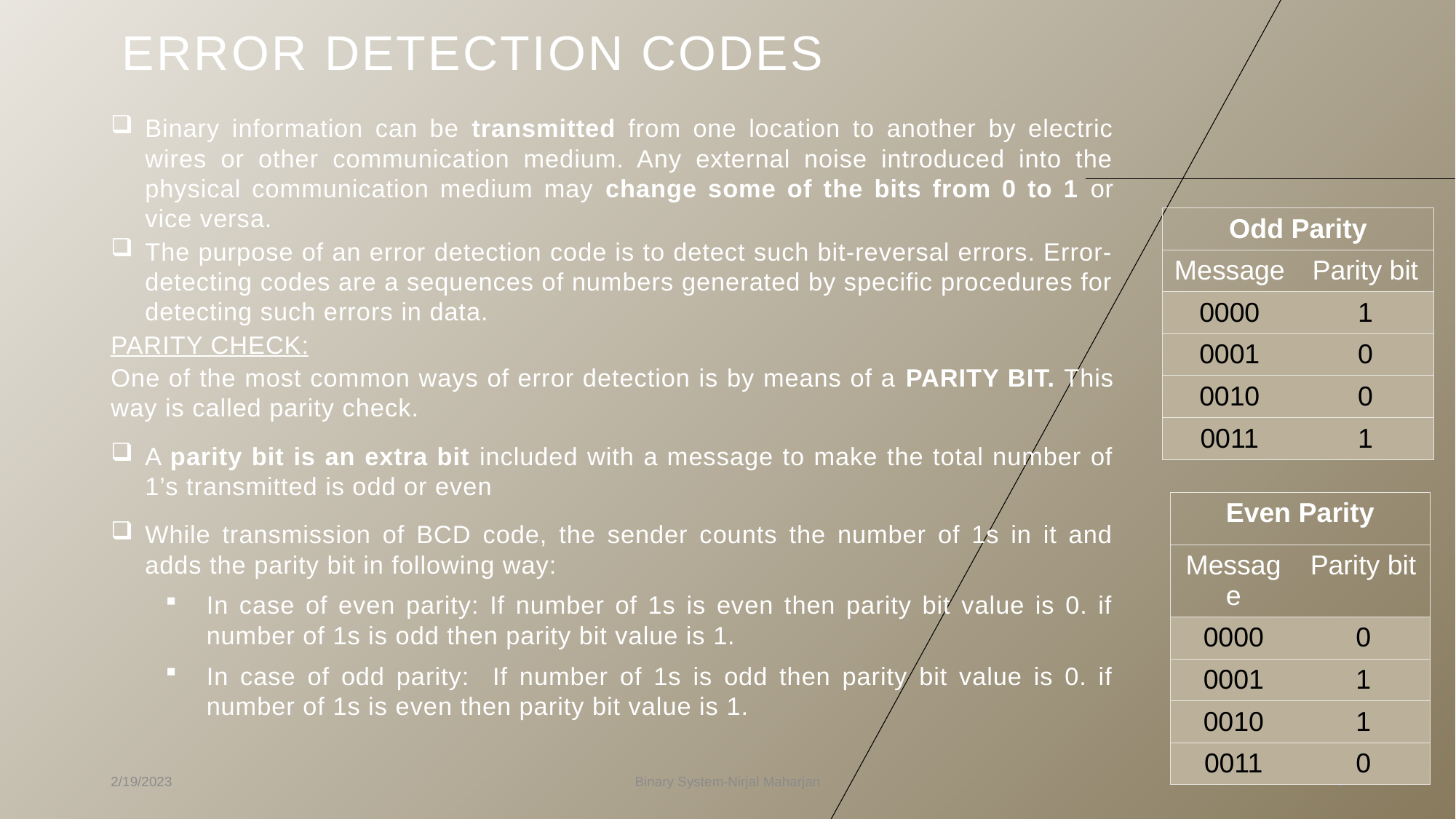

# Error detection codes
Binary information can be transmitted from one location to another by electric wires or other communication medium. Any external noise introduced into the physical communication medium may change some of the bits from 0 to 1 or vice versa.
The purpose of an error detection code is to detect such bit-reversal errors. Error-detecting codes are a sequences of numbers generated by specific procedures for detecting such errors in data.
PARITY CHECK:
One of the most common ways of error detection is by means of a PARITY BIT. This way is called parity check.
A parity bit is an extra bit included with a message to make the total number of 1’s transmitted is odd or even
While transmission of BCD code, the sender counts the number of 1s in it and adds the parity bit in following way:
In case of even parity: If number of 1s is even then parity bit value is 0. if number of 1s is odd then parity bit value is 1.
In case of odd parity:  If number of 1s is odd then parity bit value is 0. if number of 1s is even then parity bit value is 1.

| Odd Parity |  |
| --- | --- |
| Message | Parity bit |
| 0000 | 1 |
| 0001 | 0 |
| 0010 | 0 |
| 0011 | 1 |
| Even Parity |  |
| --- | --- |
| Message | Parity bit |
| 0000 | 0 |
| 0001 | 1 |
| 0010 | 1 |
| 0011 | 0 |
2/19/2023
Binary System-Nirjal Maharjan
6